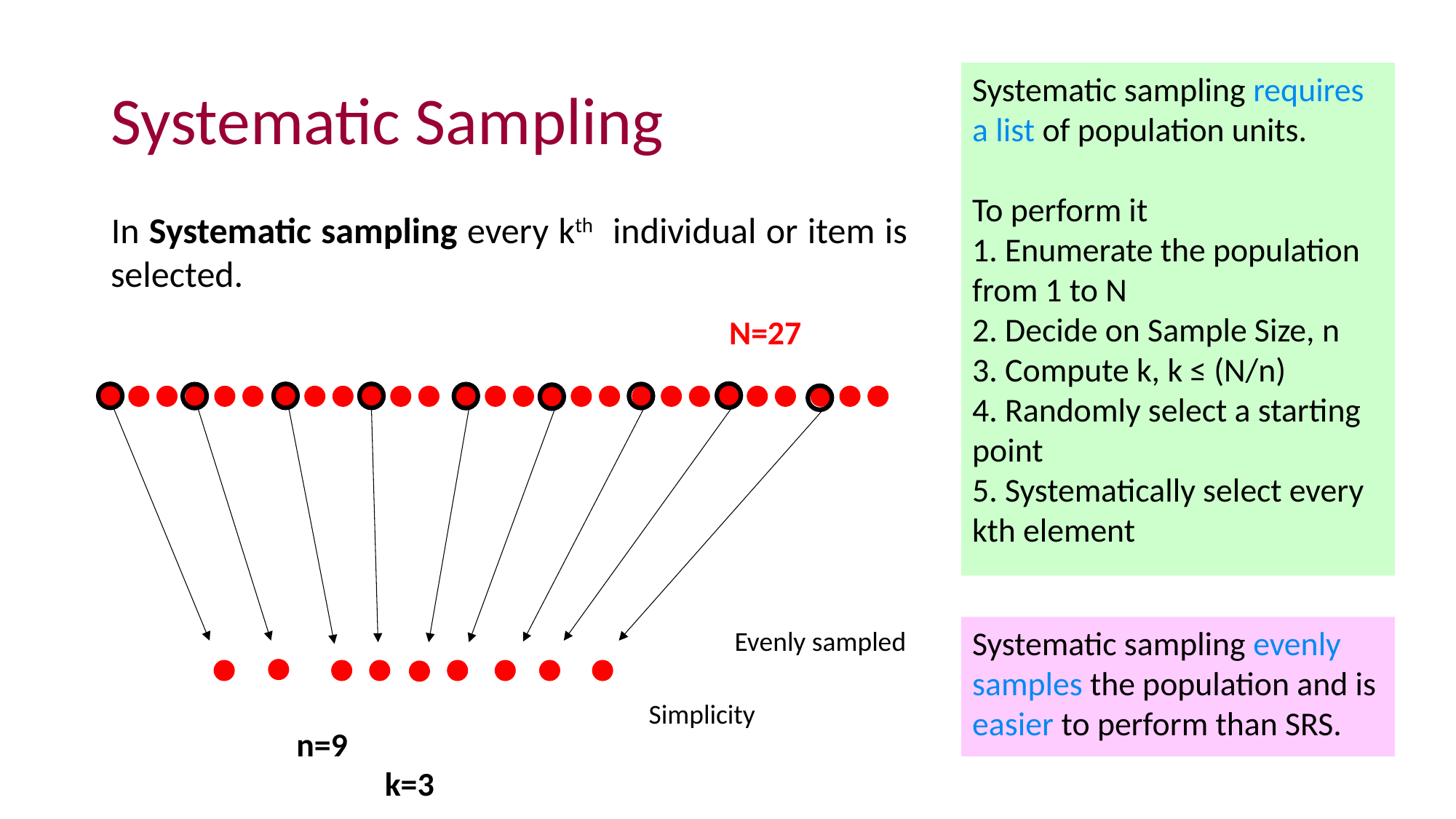

# Systematic Sampling
Systematic sampling requires a list of population units.

To perform it
1. Enumerate the population from 1 to N
2. Decide on Sample Size, n
3. Compute k, k ≤ (N/n)
4. Randomly select a starting point
5. Systematically select every kth element

In Systematic sampling every kth  individual or item is selected.
N=27

Systematic sampling evenly samples the population and is easier to perform than SRS.
Evenly sampled

Simplicity
n=9
k=3